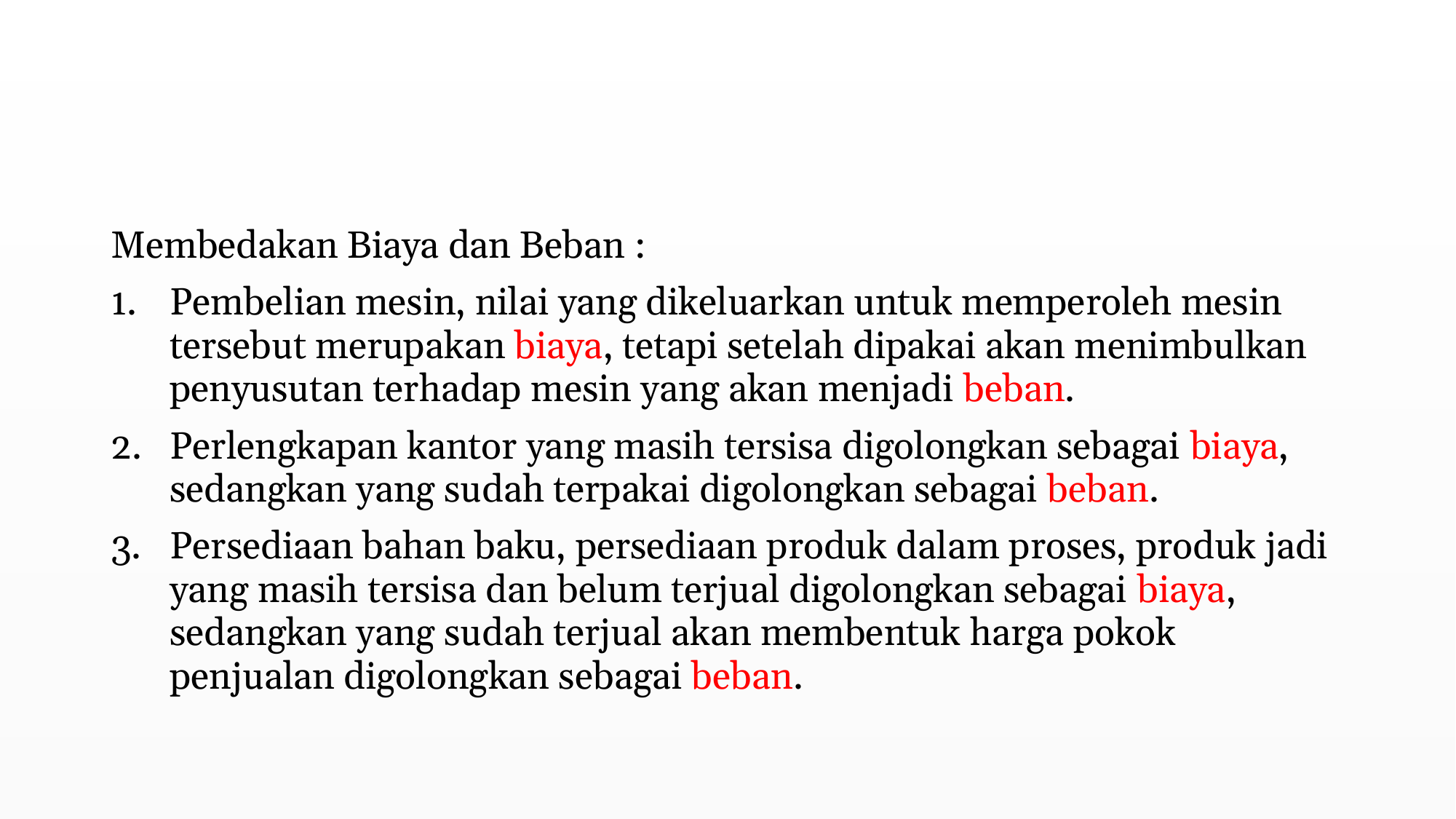

#
Membedakan Biaya dan Beban :
Pembelian mesin, nilai yang dikeluarkan untuk memperoleh mesin tersebut merupakan biaya, tetapi setelah dipakai akan menimbulkan penyusutan terhadap mesin yang akan menjadi beban.
Perlengkapan kantor yang masih tersisa digolongkan sebagai biaya, sedangkan yang sudah terpakai digolongkan sebagai beban.
Persediaan bahan baku, persediaan produk dalam proses, produk jadi yang masih tersisa dan belum terjual digolongkan sebagai biaya, sedangkan yang sudah terjual akan membentuk harga pokok penjualan digolongkan sebagai beban.